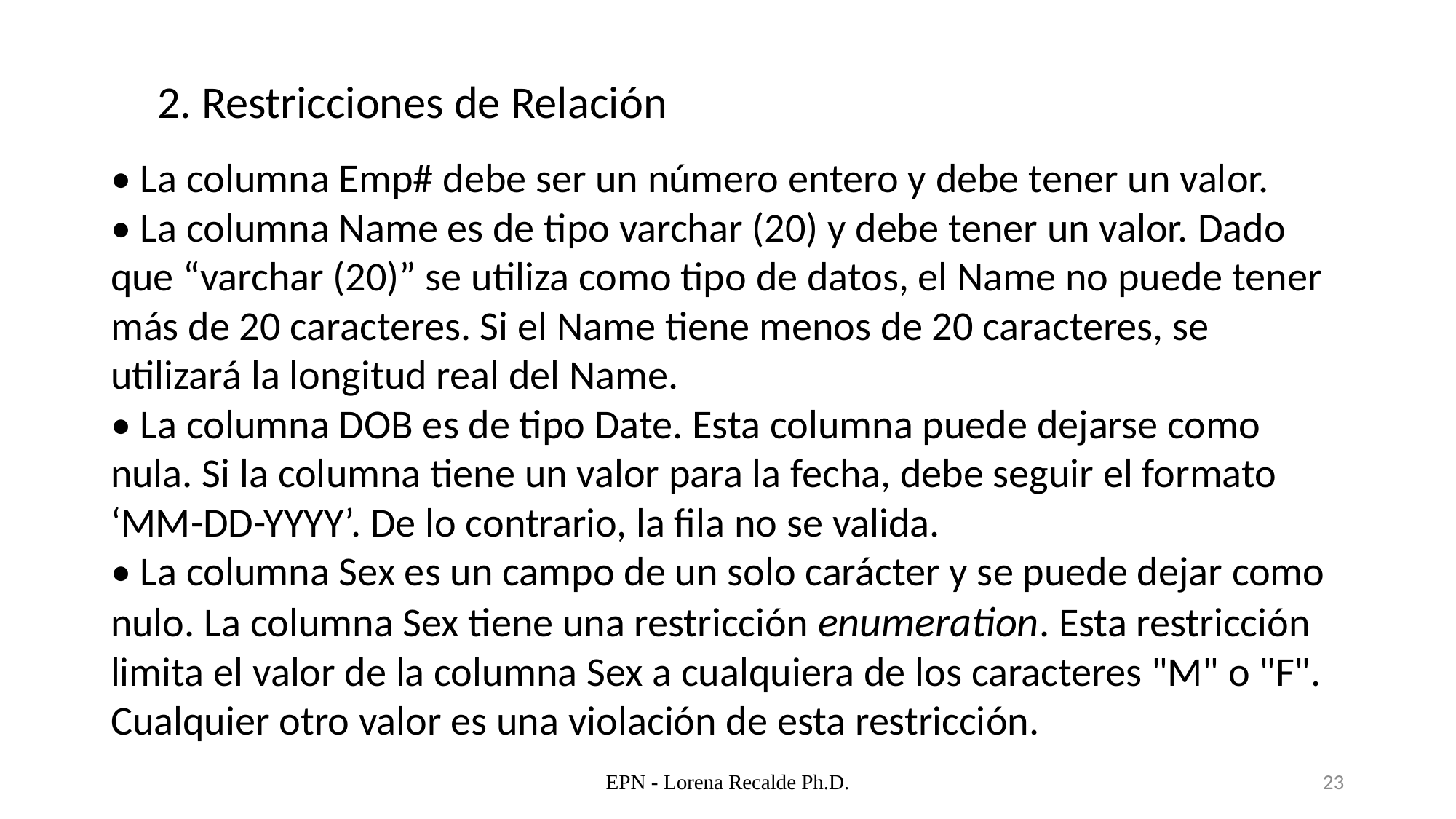

2. Restricciones de Relación
• La columna Emp# debe ser un número entero y debe tener un valor.
• La columna Name es de tipo varchar (20) y debe tener un valor. Dado que “varchar (20)” se utiliza como tipo de datos, el Name no puede tener más de 20 caracteres. Si el Name tiene menos de 20 caracteres, se utilizará la longitud real del Name.
• La columna DOB es de tipo Date. Esta columna puede dejarse como nula. Si la columna tiene un valor para la fecha, debe seguir el formato ‘MM-DD-YYYY’. De lo contrario, la fila no se valida.
• La columna Sex es un campo de un solo carácter y se puede dejar como nulo. La columna Sex tiene una restricción enumeration. Esta restricción limita el valor de la columna Sex a cualquiera de los caracteres "M" o "F". Cualquier otro valor es una violación de esta restricción.

EPN - Lorena Recalde Ph.D.
23